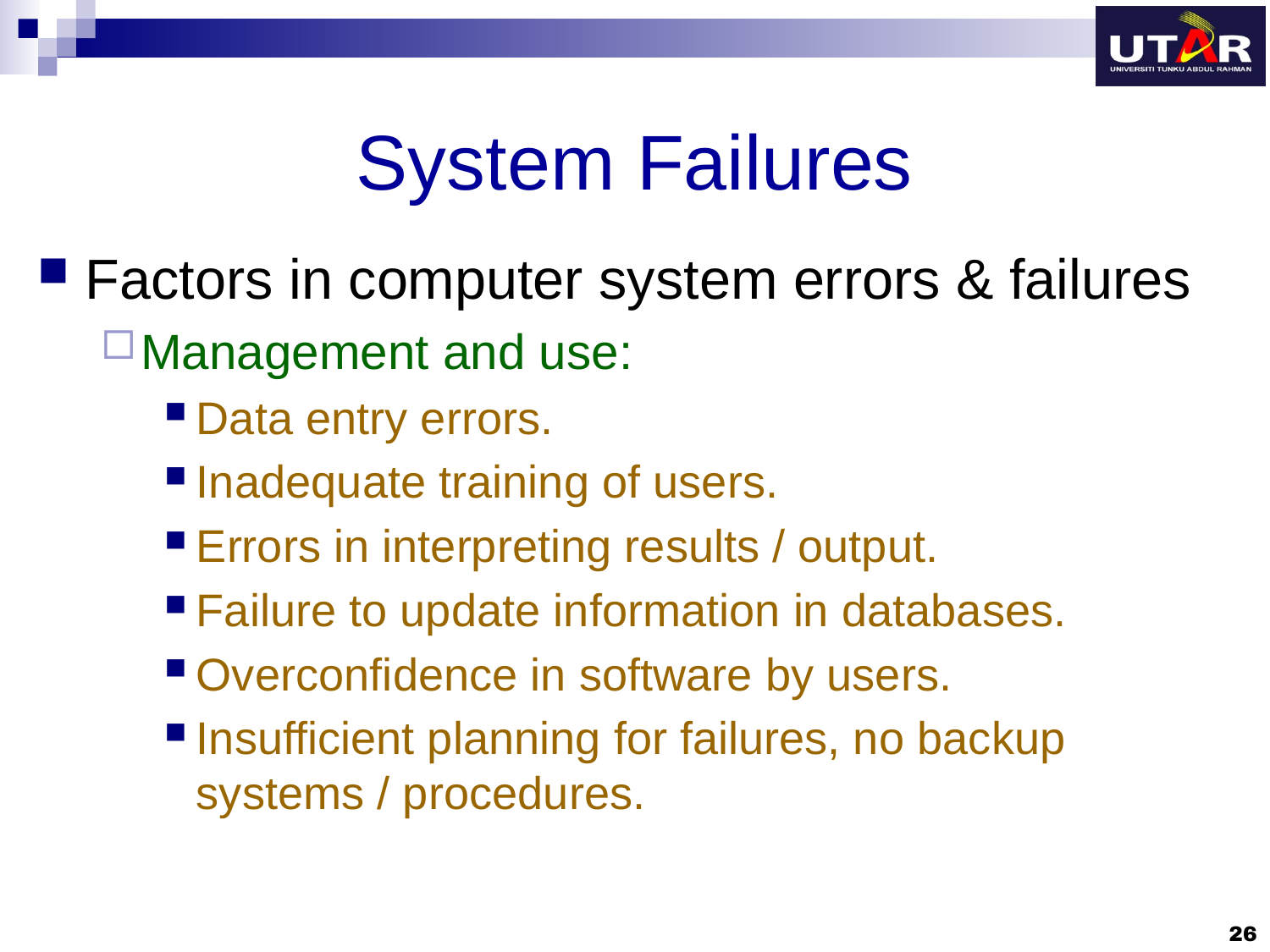

# System Failures
Factors in computer system errors & failures
Management and use:
Data entry errors.
Inadequate training of users.
Errors in interpreting results / output.
Failure to update information in databases.
Overconfidence in software by users.
Insufficient planning for failures, no backup systems / procedures.
26